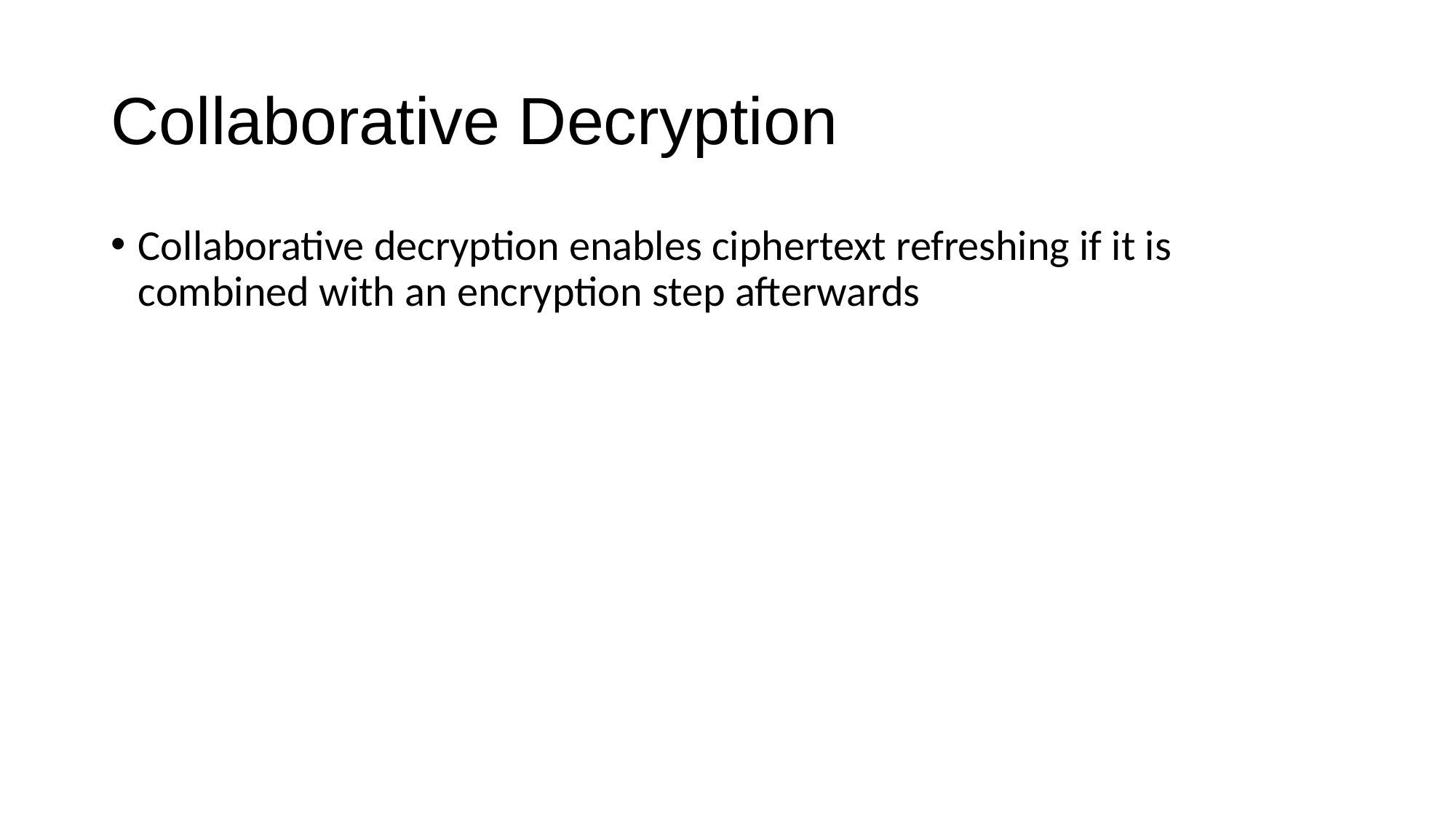

# Collaborative Decryption
Collaborative decryption enables ciphertext refreshing if it is combined with an encryption step afterwards